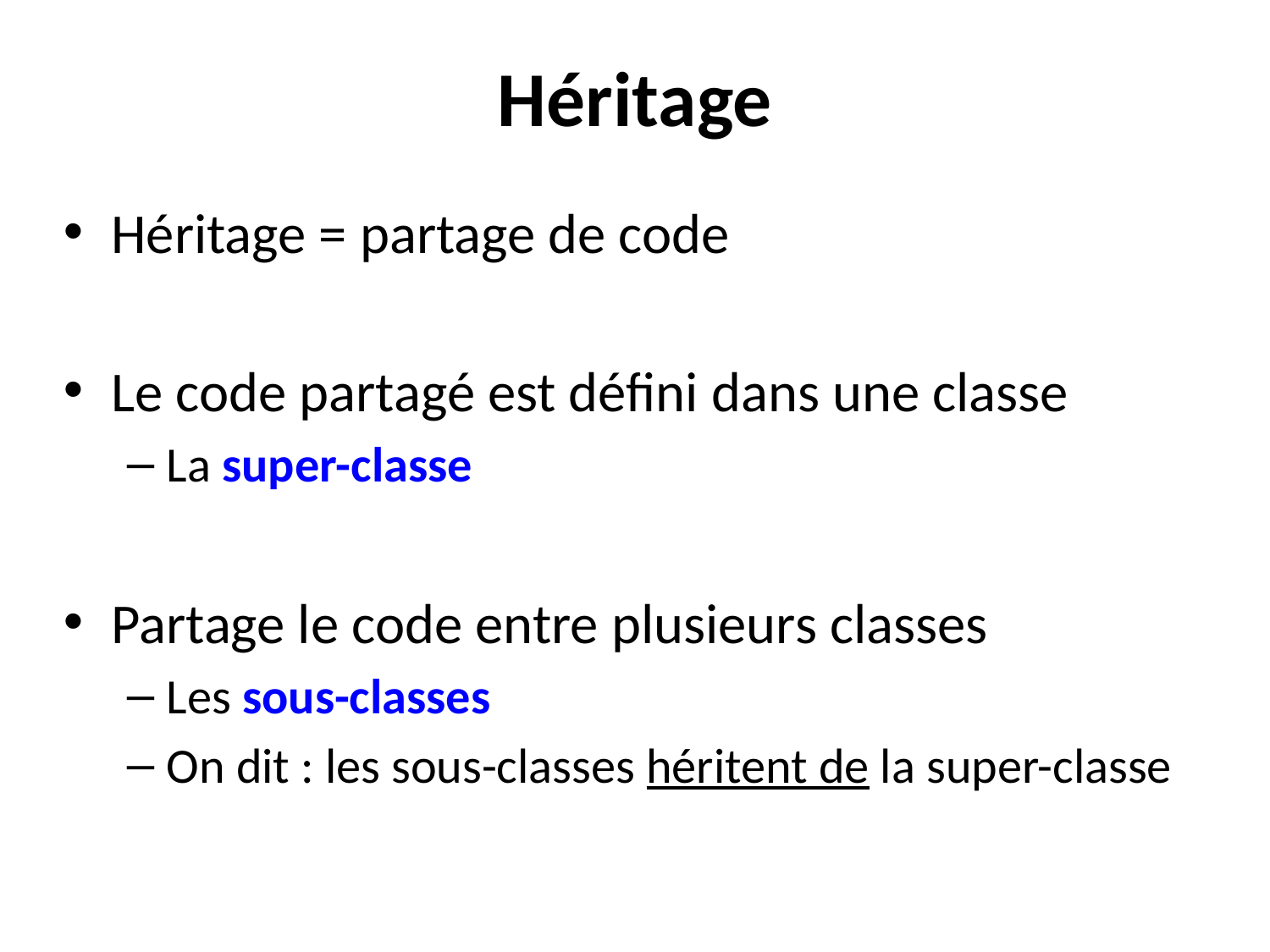

# Héritage
Héritage = partage de code

Le code partagé est défini dans une classe
La super-classe

Partage le code entre plusieurs classes
Les sous-classes
On dit : les sous-classes héritent de la super-classe